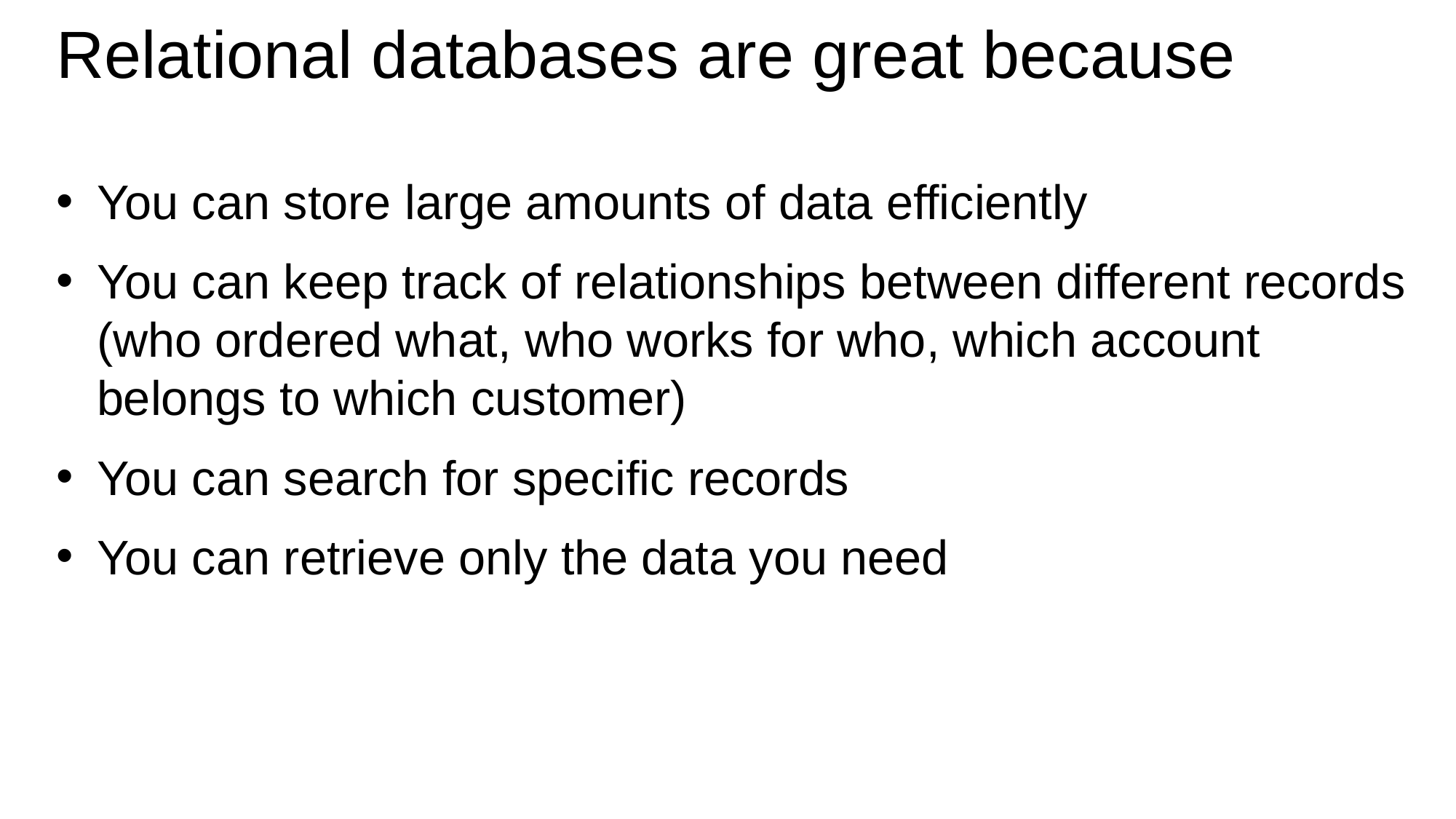

# Relational databases are great because
You can store large amounts of data efficiently
You can keep track of relationships between different records (who ordered what, who works for who, which account belongs to which customer)
You can search for specific records
You can retrieve only the data you need